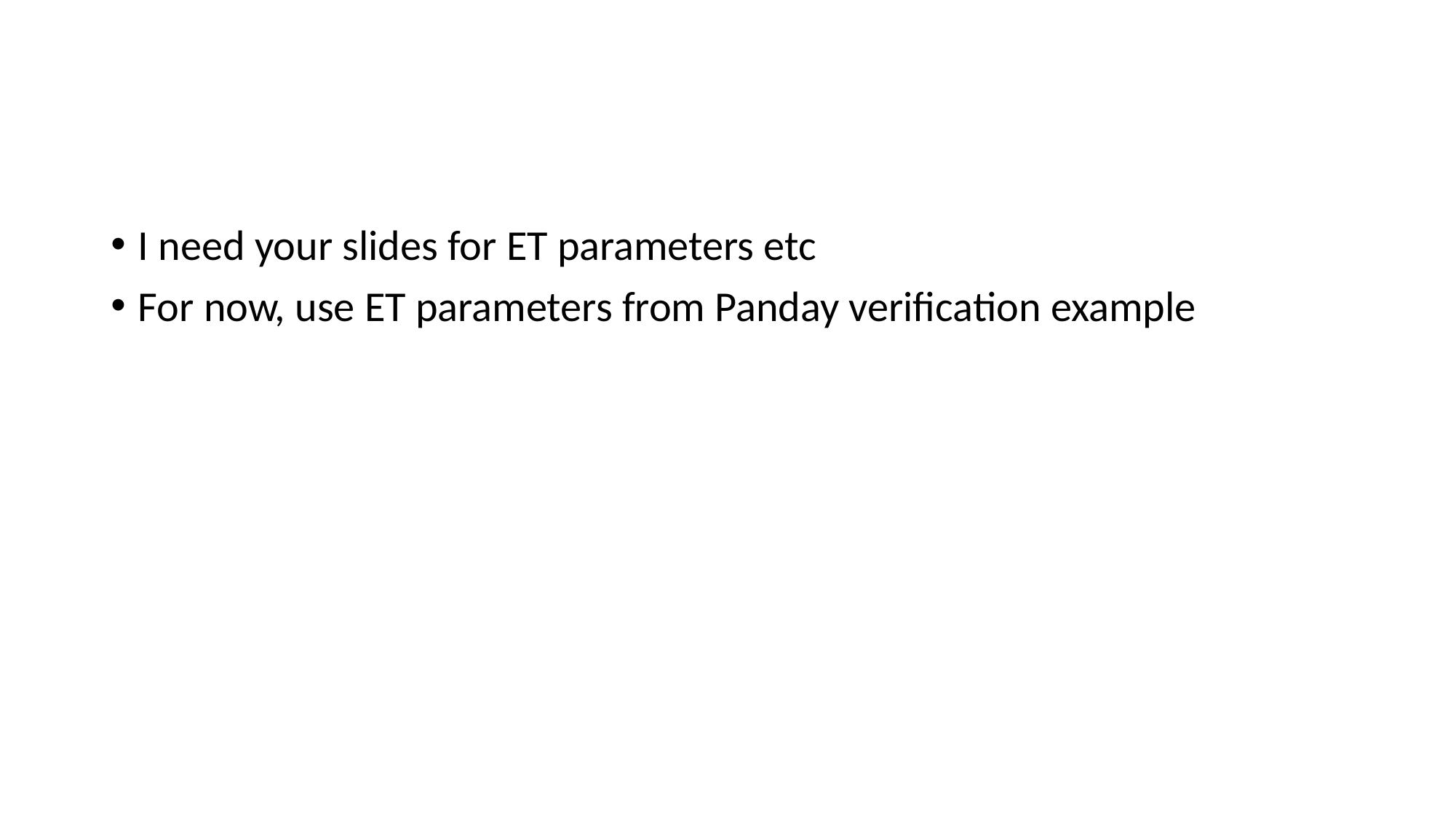

I need your slides for ET parameters etc
For now, use ET parameters from Panday verification example